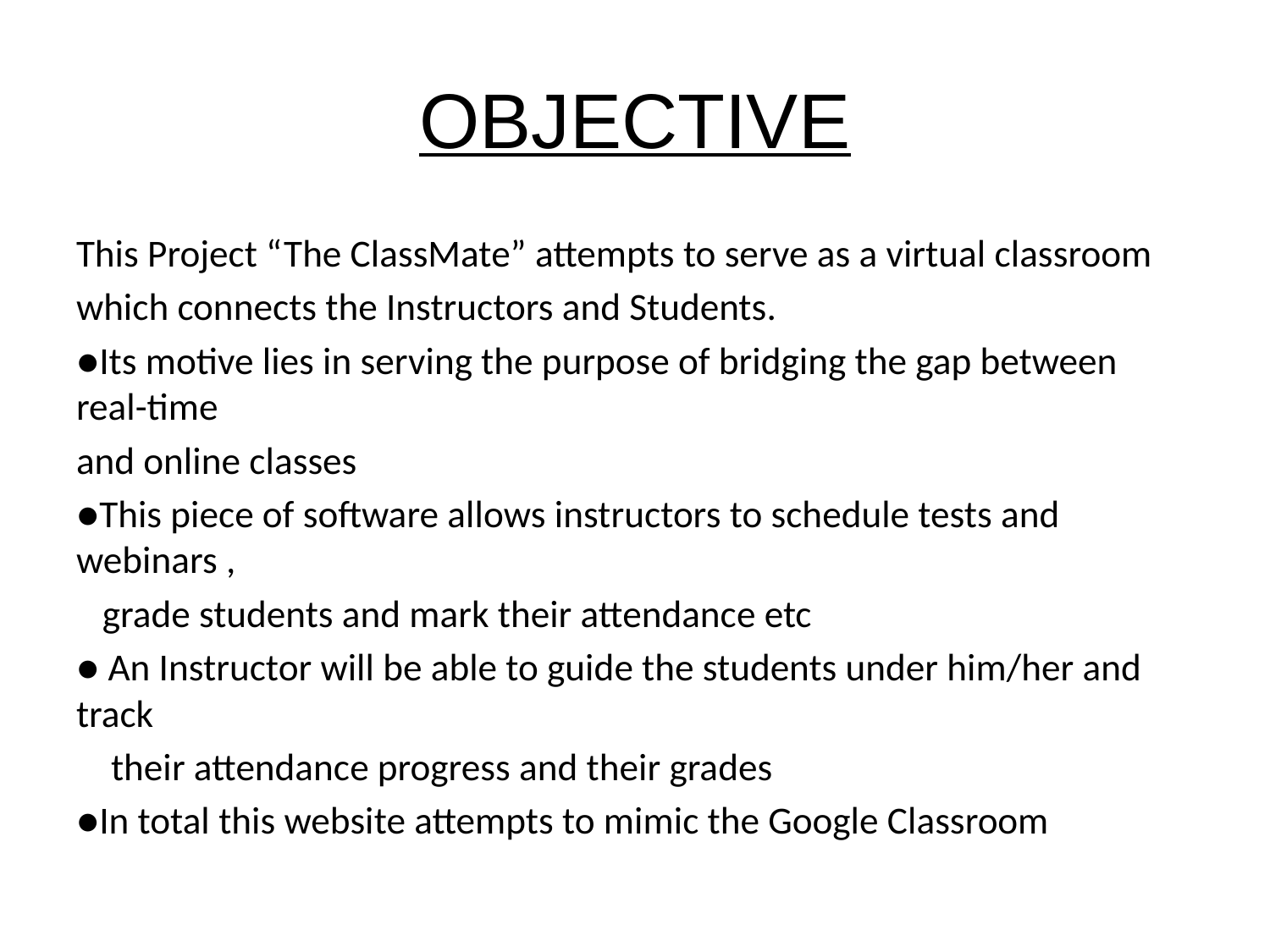

# OBJECTIVE
This Project “The ClassMate” attempts to serve as a virtual classroom
which connects the Instructors and Students.
●Its motive lies in serving the purpose of bridging the gap between real-time
and online classes
●This piece of software allows instructors to schedule tests and webinars ,
   grade students and mark their attendance etc
● An Instructor will be able to guide the students under him/her and track
    their attendance progress and their grades
●In total this website attempts to mimic the Google Classroom